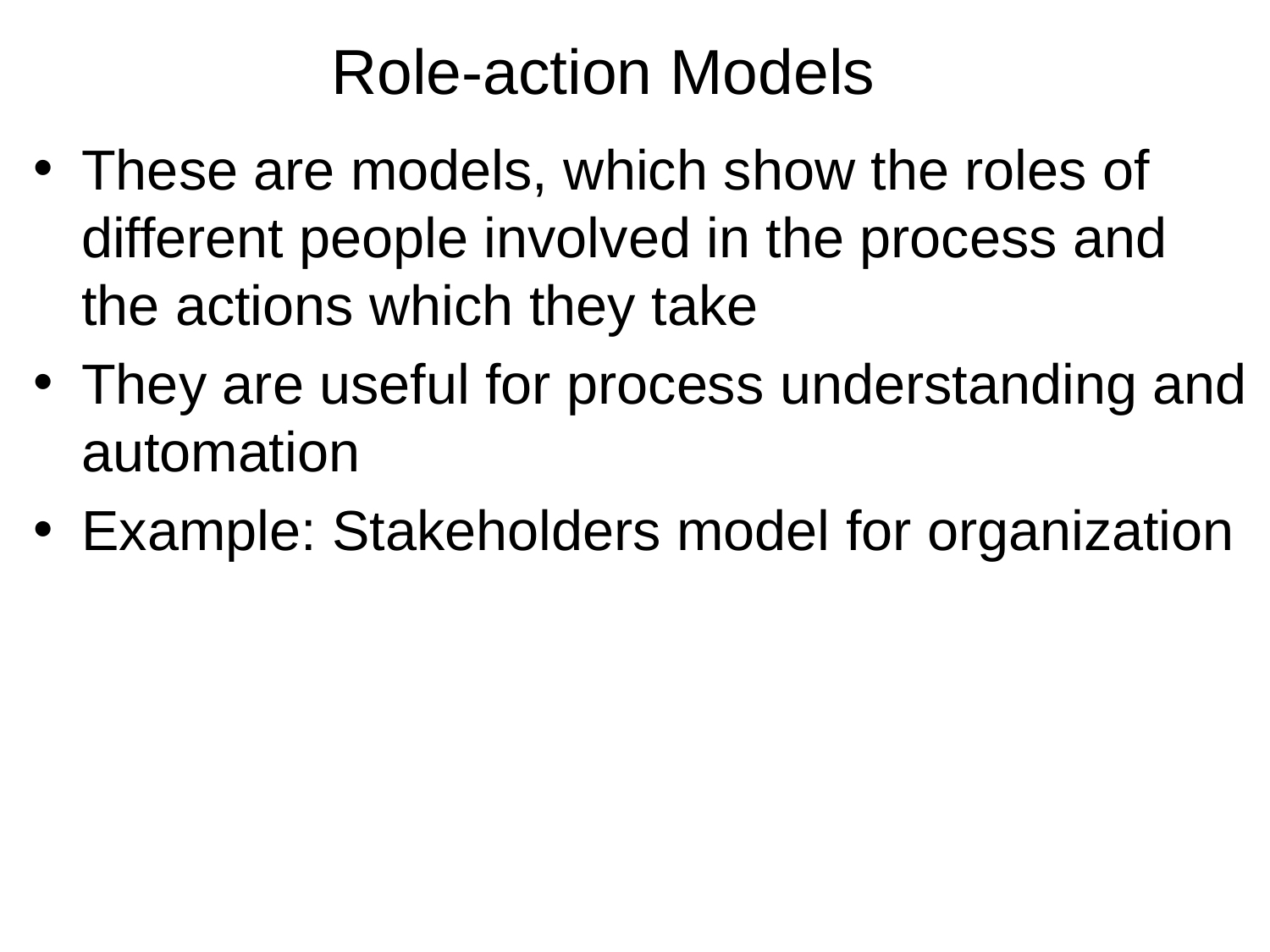

# Role-action Models
These are models, which show the roles of different people involved in the process and the actions which they take
They are useful for process understanding and automation
Example: Stakeholders model for organization